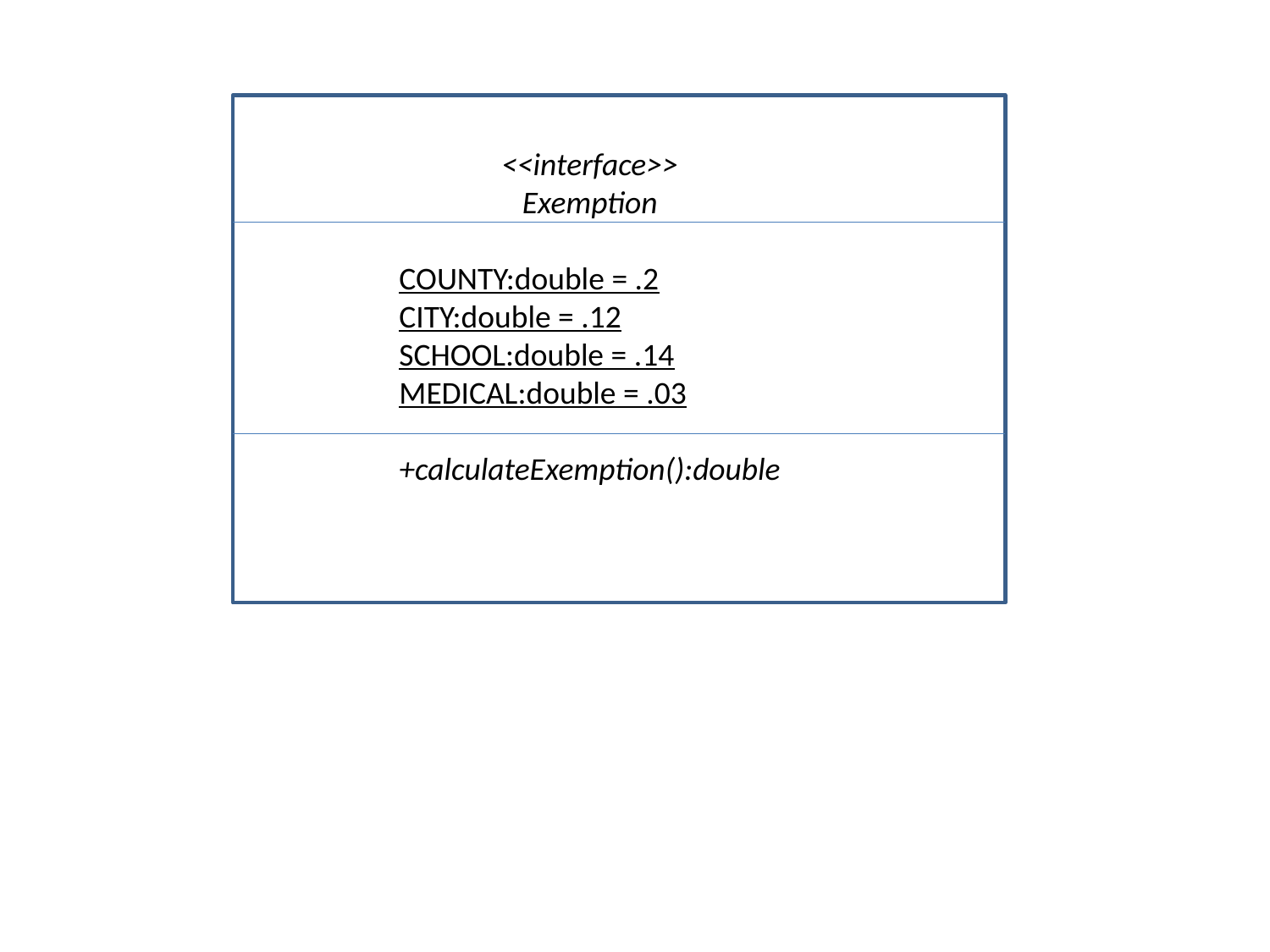

<<interface>>
Exemption

COUNTY:double = .2
CITY:double = .12
SCHOOL:double = .14
MEDICAL:double = .03

+calculateExemption():double